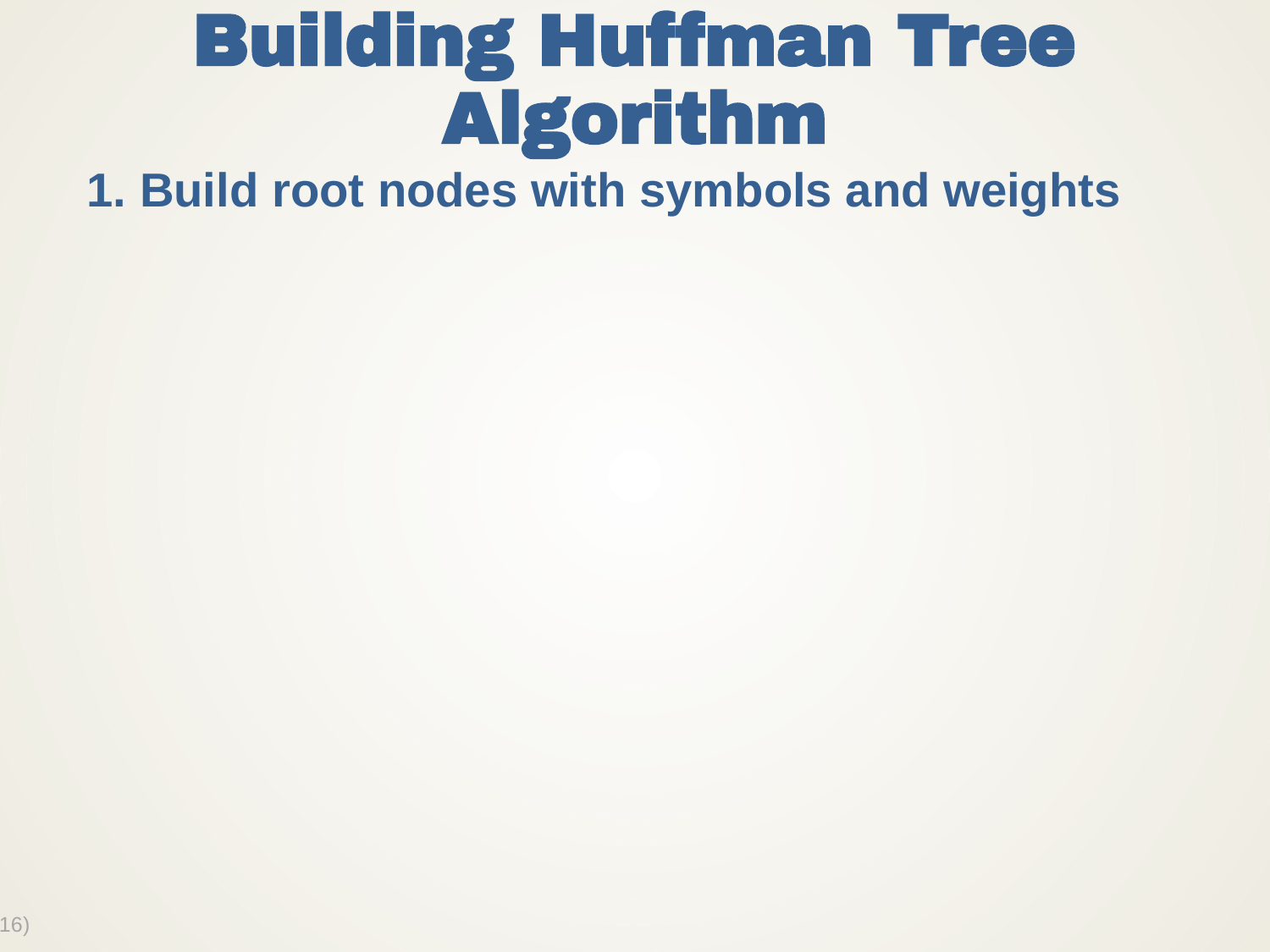

# Building Huffman Tree Algorithm
1. Build root nodes with symbols and weights